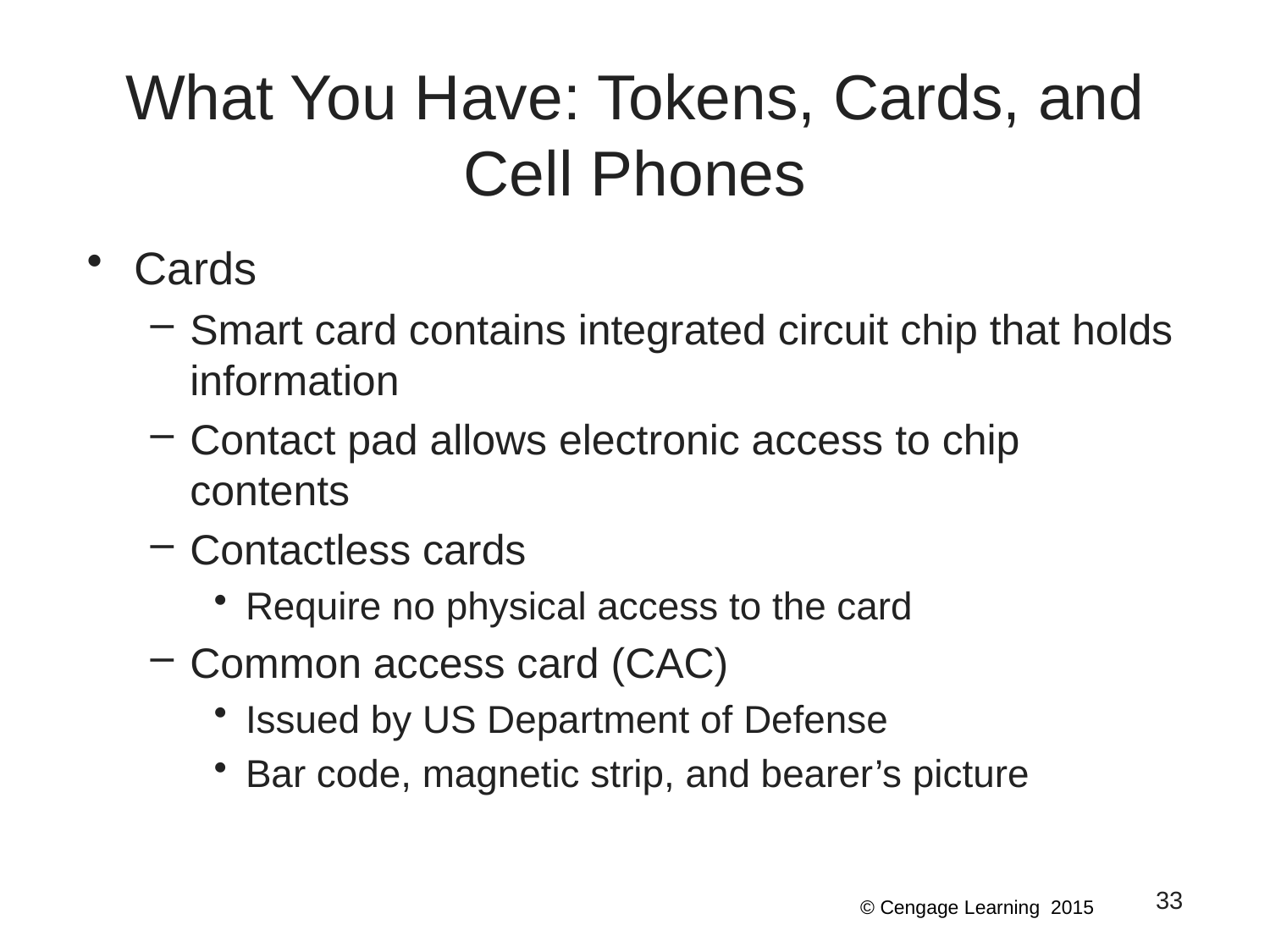

# What You Have: Tokens, Cards, and Cell Phones
Cards
Smart card contains integrated circuit chip that holds information
Contact pad allows electronic access to chip contents
Contactless cards
Require no physical access to the card
Common access card (CAC)
Issued by US Department of Defense
Bar code, magnetic strip, and bearer’s picture

33